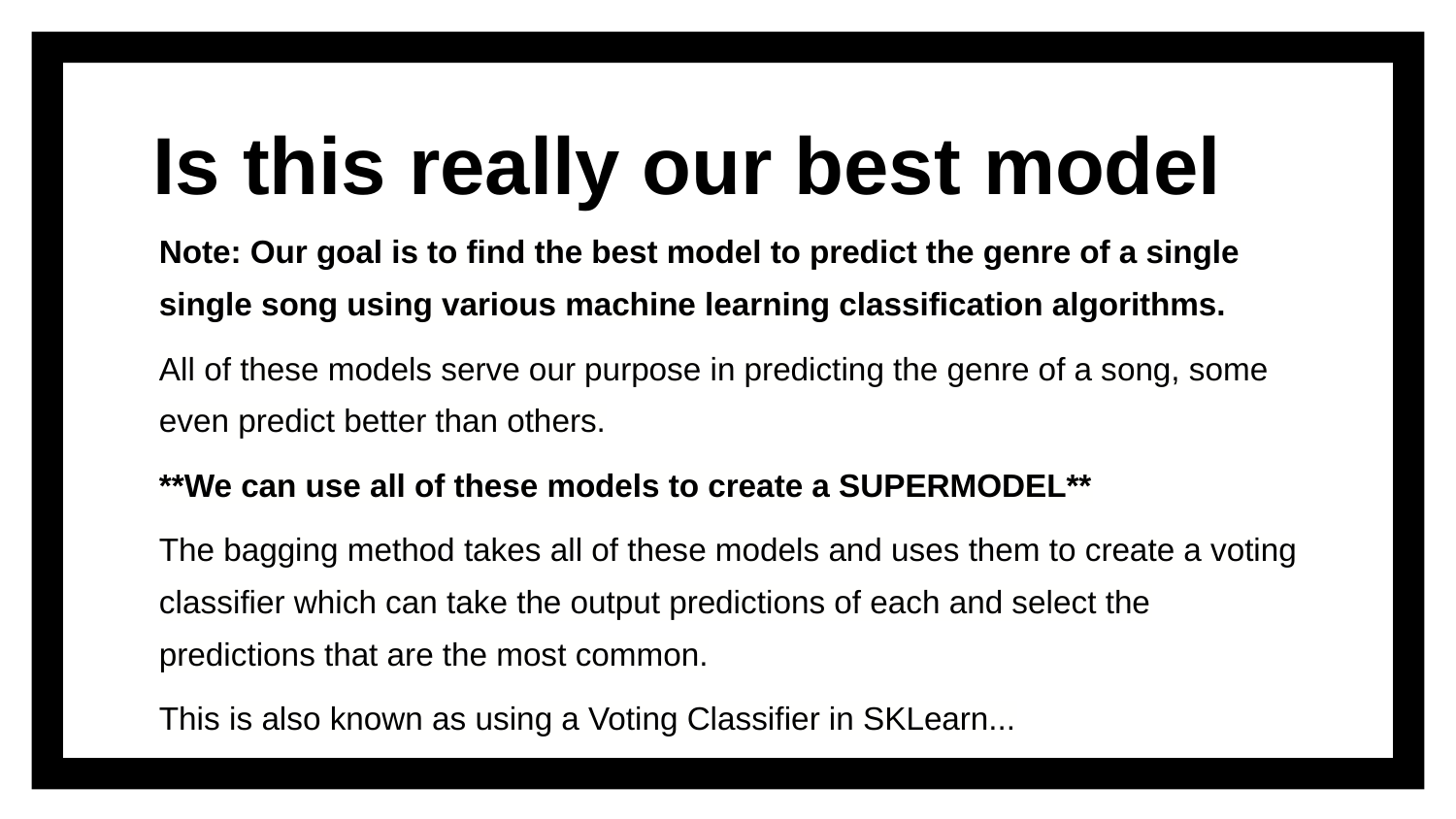

# Is this really our best model
Note: Our goal is to find the best model to predict the genre of a single single song using various machine learning classification algorithms.
All of these models serve our purpose in predicting the genre of a song, some even predict better than others.
**We can use all of these models to create a SUPERMODEL**
The bagging method takes all of these models and uses them to create a voting classifier which can take the output predictions of each and select the predictions that are the most common.
This is also known as using a Voting Classifier in SKLearn...